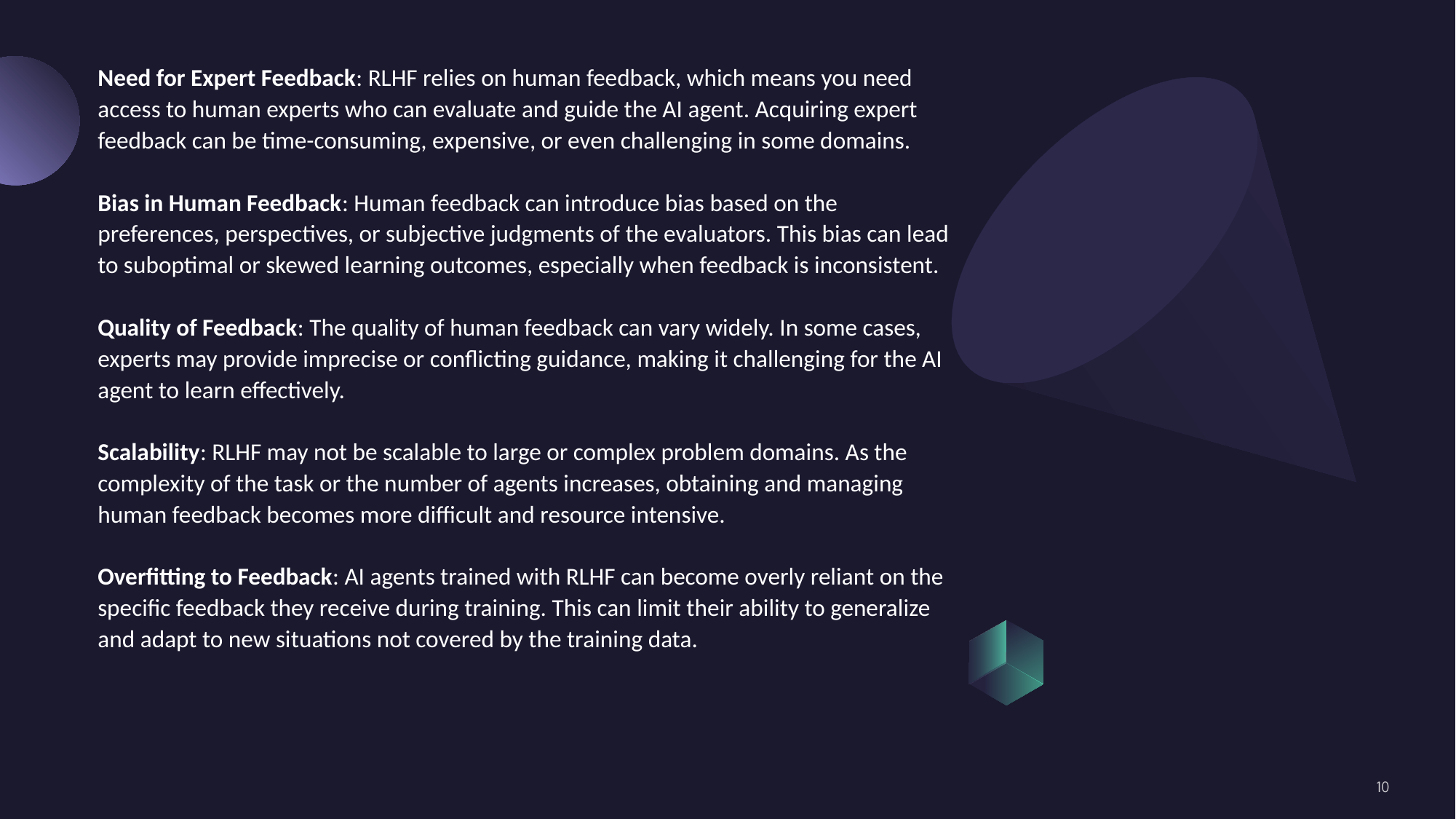

# Need for Expert Feedback: RLHF relies on human feedback, which means you need access to human experts who can evaluate and guide the AI agent. Acquiring expert feedback can be time-consuming, expensive, or even challenging in some domains. Bias in Human Feedback: Human feedback can introduce bias based on the preferences, perspectives, or subjective judgments of the evaluators. This bias can lead to suboptimal or skewed learning outcomes, especially when feedback is inconsistent. Quality of Feedback: The quality of human feedback can vary widely. In some cases, experts may provide imprecise or conflicting guidance, making it challenging for the AI agent to learn effectively. Scalability: RLHF may not be scalable to large or complex problem domains. As the complexity of the task or the number of agents increases, obtaining and managing human feedback becomes more difficult and resource intensive. Overfitting to Feedback: AI agents trained with RLHF can become overly reliant on the specific feedback they receive during training. This can limit their ability to generalize and adapt to new situations not covered by the training data.

10